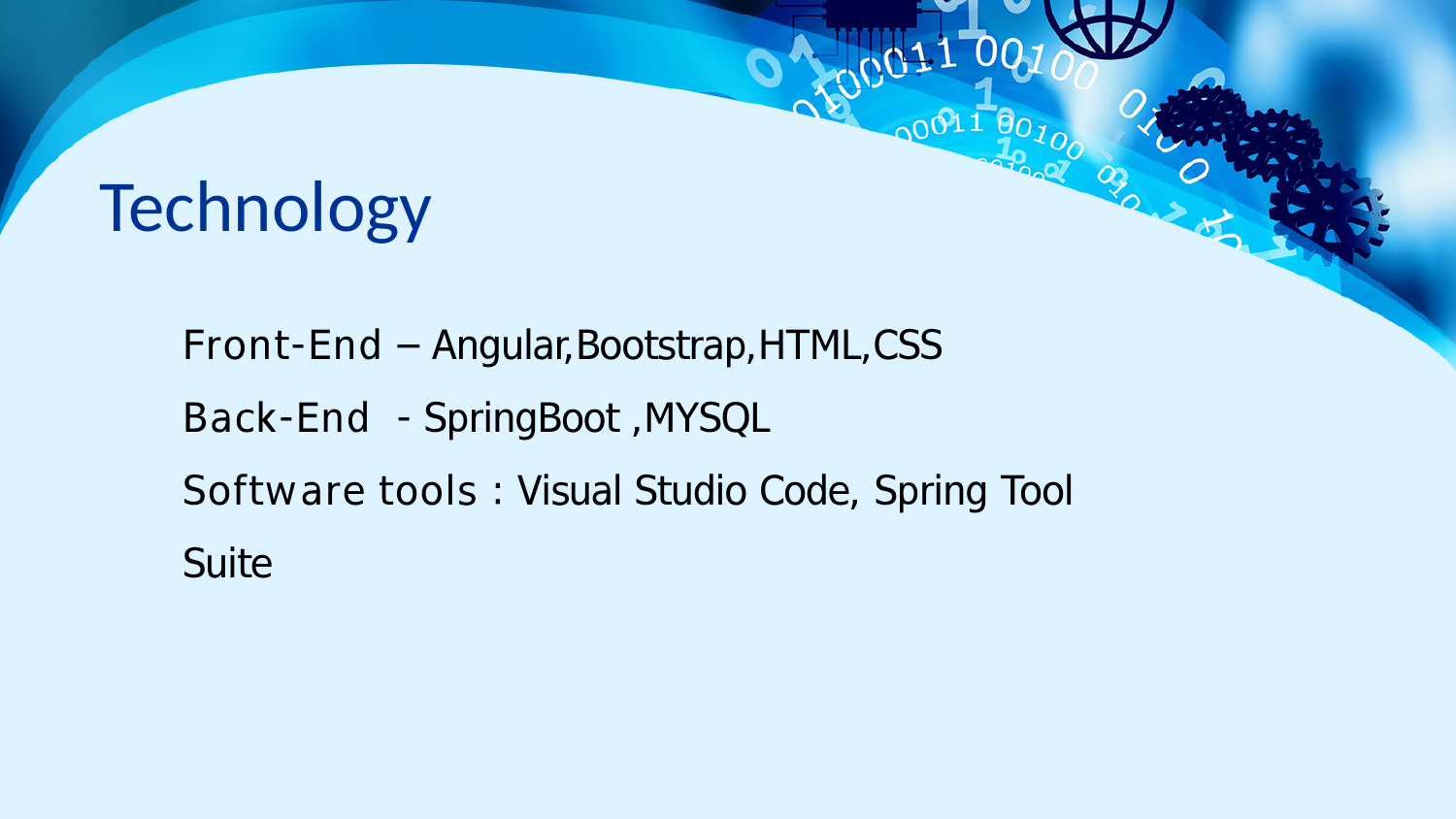

# Technology
Front-End – Angular,Bootstrap,HTML,CSS
Back-End  - SpringBoot ,MYSQL
Software tools : Visual Studio Code, Spring Tool Suite